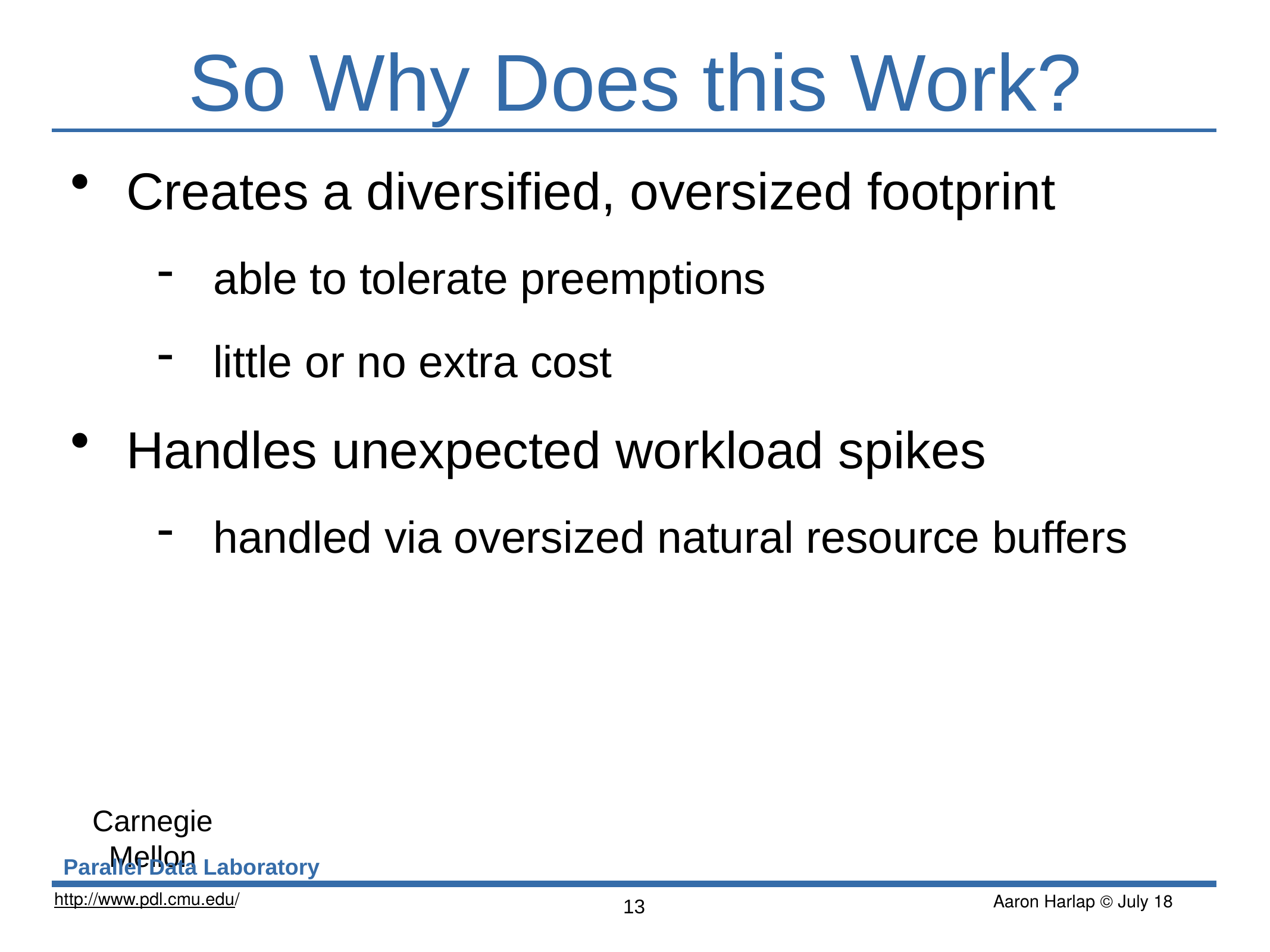

# So Why Does this Work?
Creates a diversified, oversized footprint
able to tolerate preemptions
little or no extra cost
Handles unexpected workload spikes
handled via oversized natural resource buffers
13